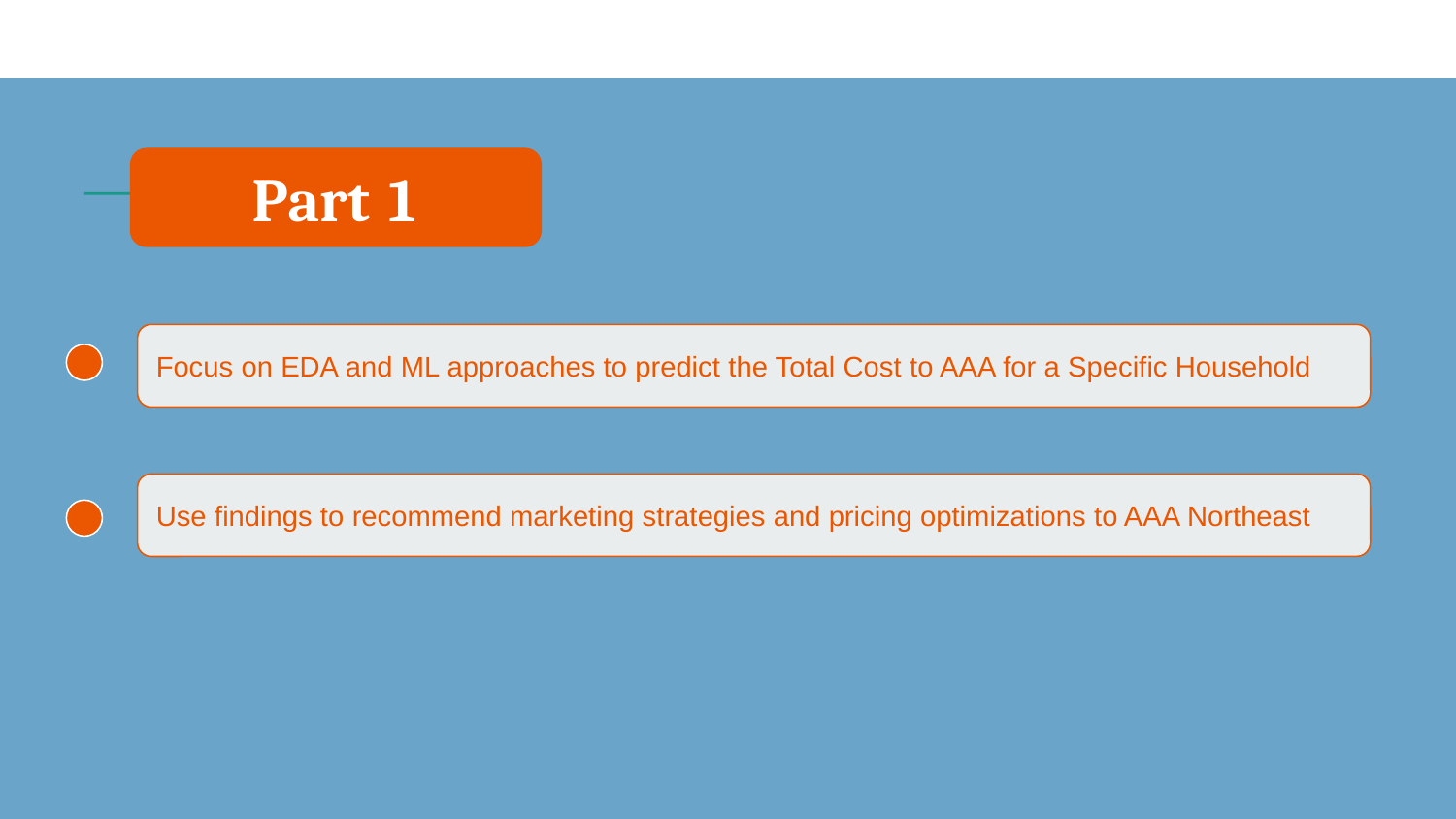

Part 1
Focus on EDA and ML approaches to predict the Total Cost to AAA for a Specific Household

Use findings to recommend marketing strategies and pricing optimizations to AAA Northeast